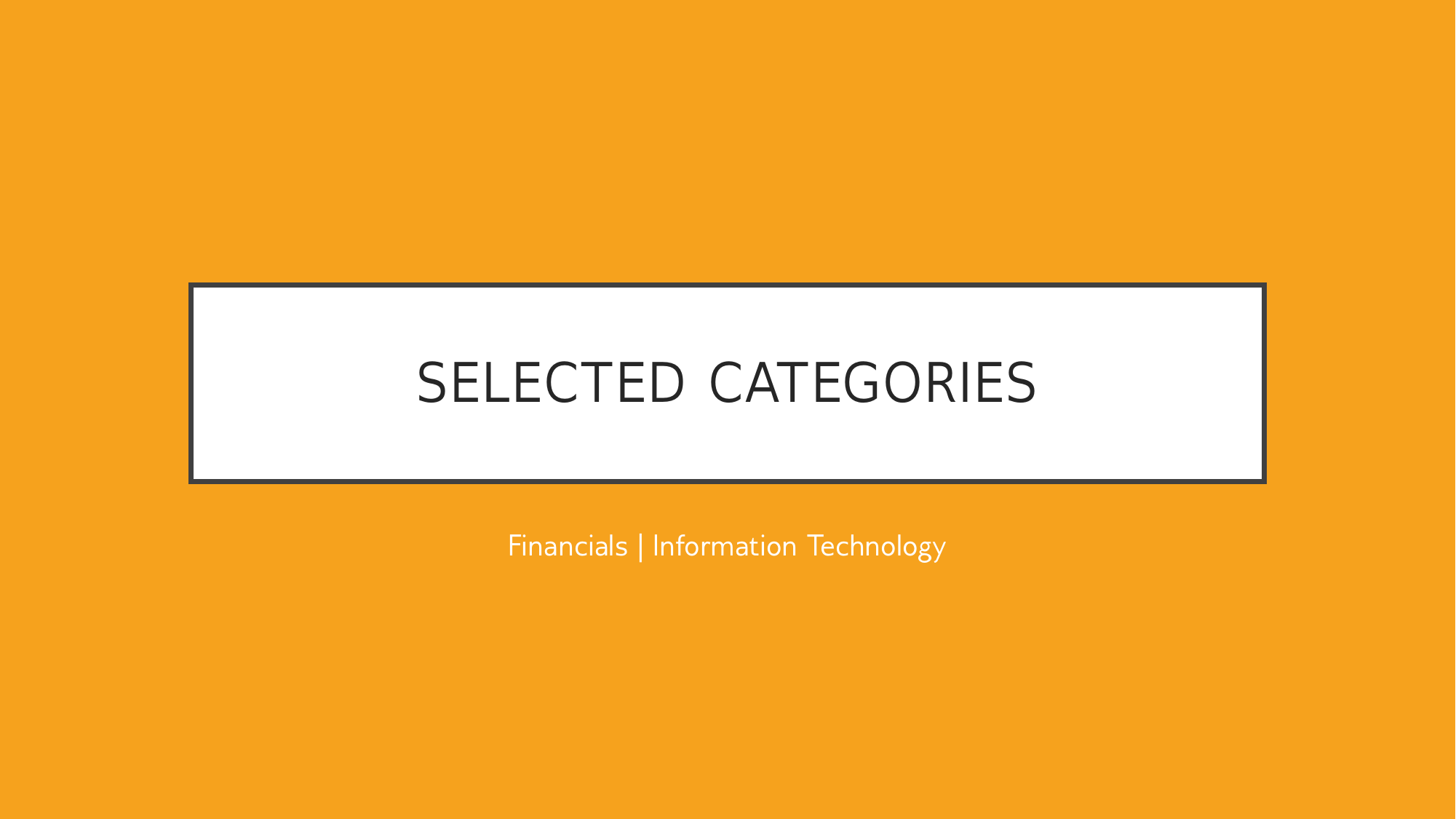

# Selected Categories
Financials | Information Technology